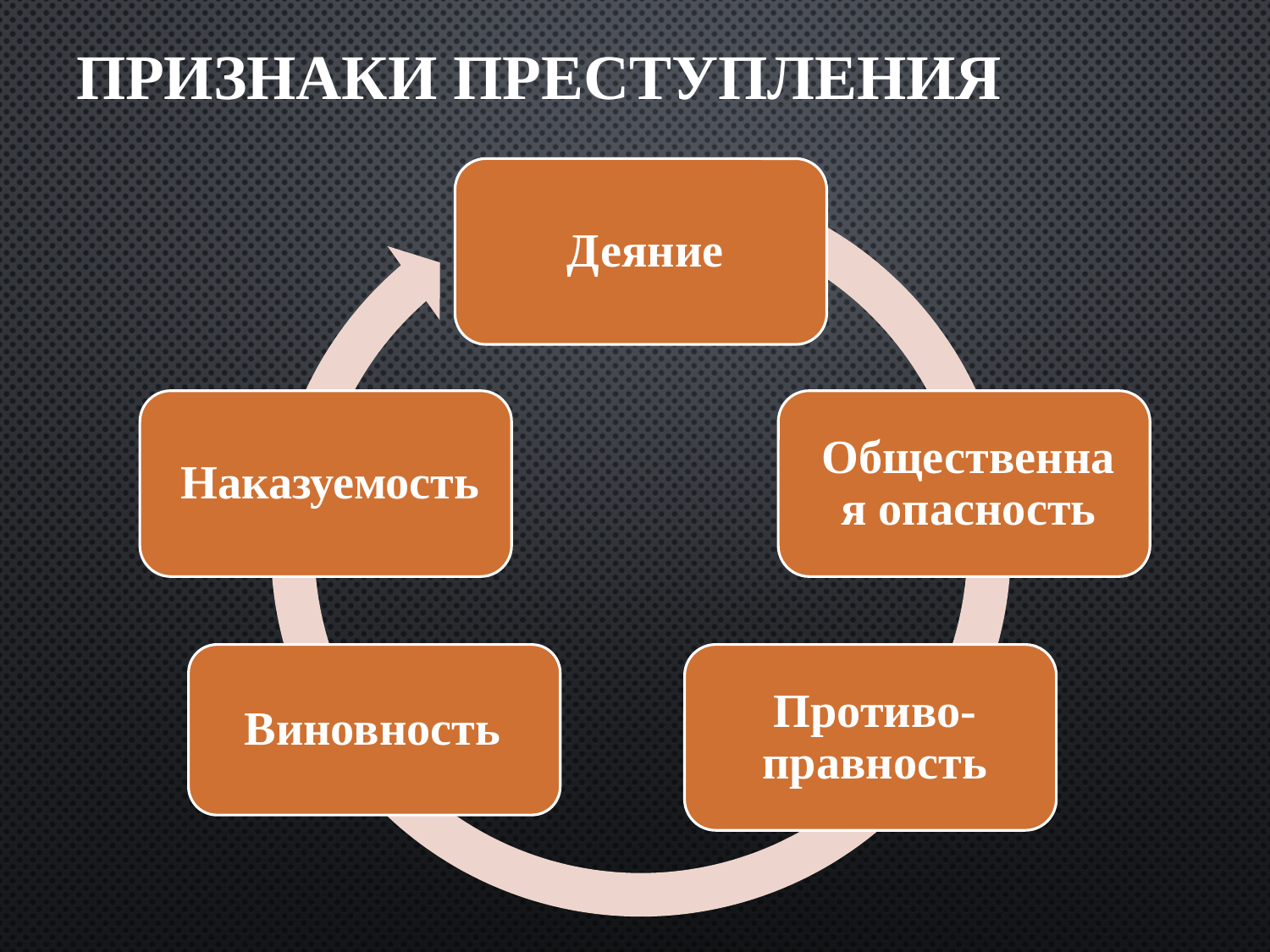

# Признаки преступления
Деяние
Общественная опасность
Противо-правность
Виновность
Наказуемость